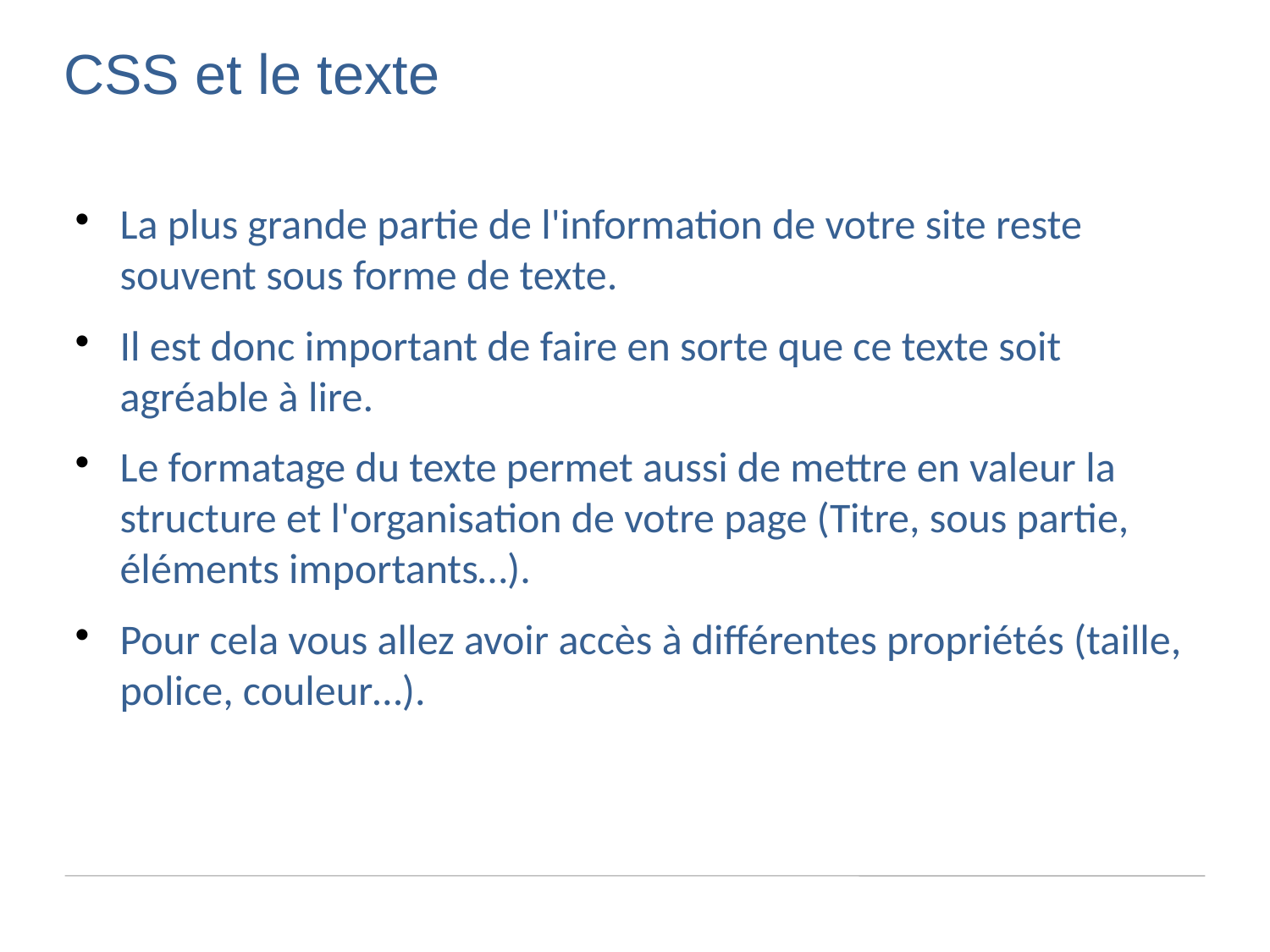

CSS et le texte
La plus grande partie de l'information de votre site reste souvent sous forme de texte.
Il est donc important de faire en sorte que ce texte soit agréable à lire.
Le formatage du texte permet aussi de mettre en valeur la structure et l'organisation de votre page (Titre, sous partie, éléments importants…).
Pour cela vous allez avoir accès à différentes propriétés (taille, police, couleur…).